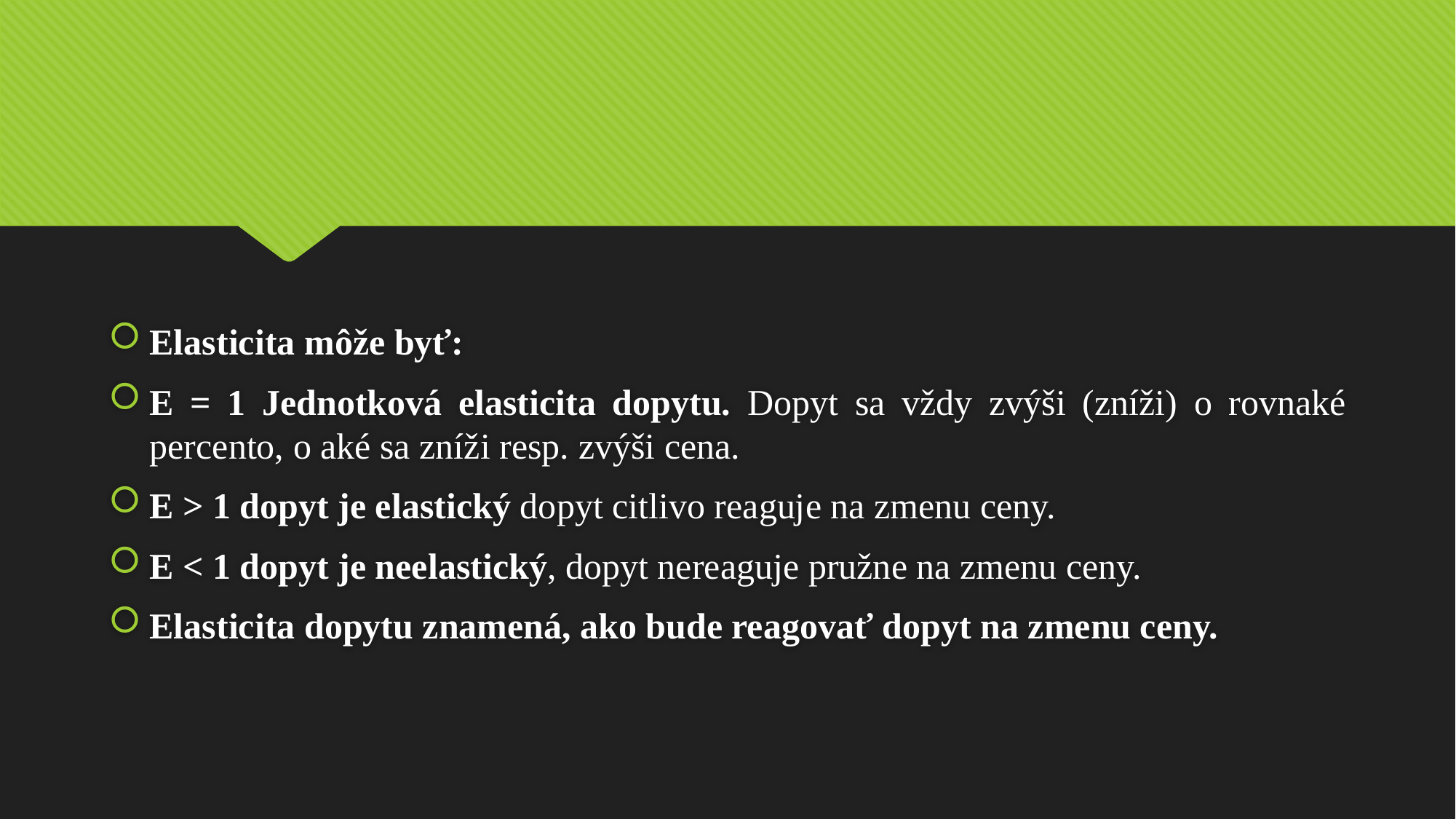

Elasticita môže byť:
E = 1 Jednotková elasticita dopytu. Dopyt sa vždy zvýši (zníži) o rovnaké percento, o aké sa zníži resp. zvýši cena.
E > 1 dopyt je elastický dopyt citlivo reaguje na zmenu ceny.
E < 1 dopyt je neelastický, dopyt nereaguje pružne na zmenu ceny.
Elasticita dopytu znamená, ako bude reagovať dopyt na zmenu ceny.